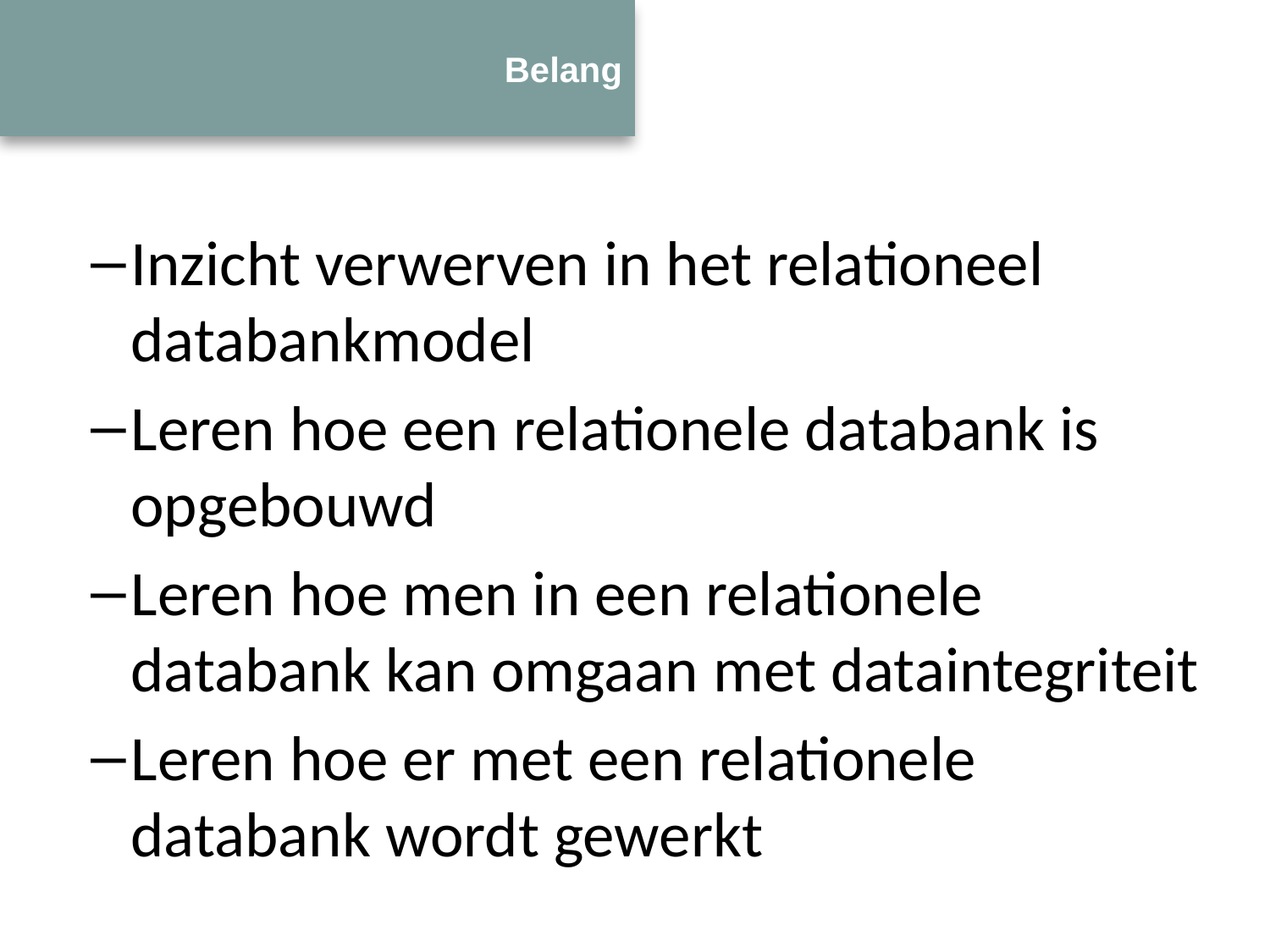

# Belang

Inzicht verwerven in het relationeel databankmodel
Leren hoe een relationele databank is opgebouwd
Leren hoe men in een relationele databank kan omgaan met dataintegriteit
Leren hoe er met een relationele databank wordt gewerkt